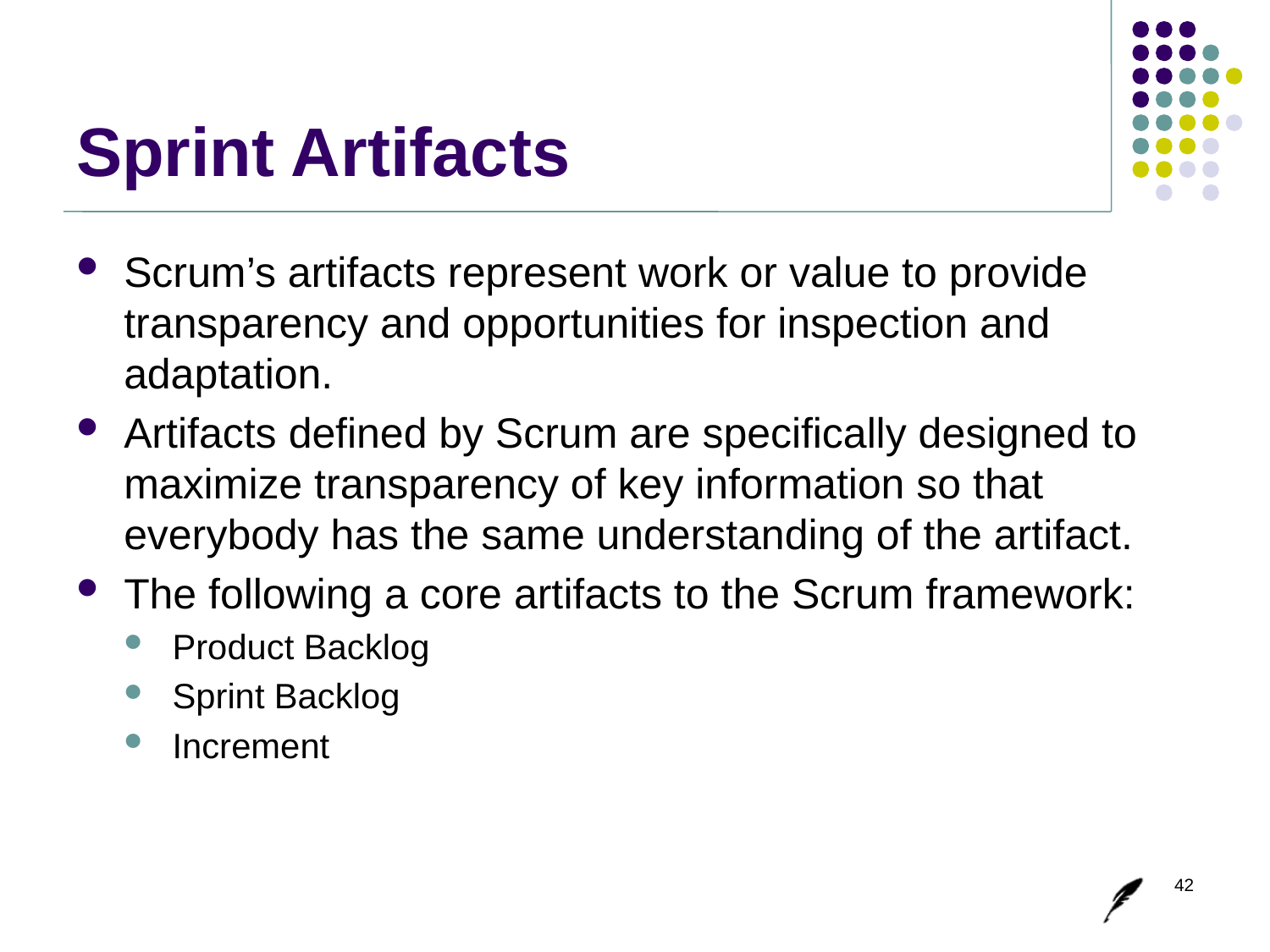

# Sprint Artifacts
Scrum’s artifacts represent work or value to provide transparency and opportunities for inspection and adaptation.
Artifacts defined by Scrum are specifically designed to maximize transparency of key information so that everybody has the same understanding of the artifact.
The following a core artifacts to the Scrum framework:
Product Backlog
Sprint Backlog
Increment

42